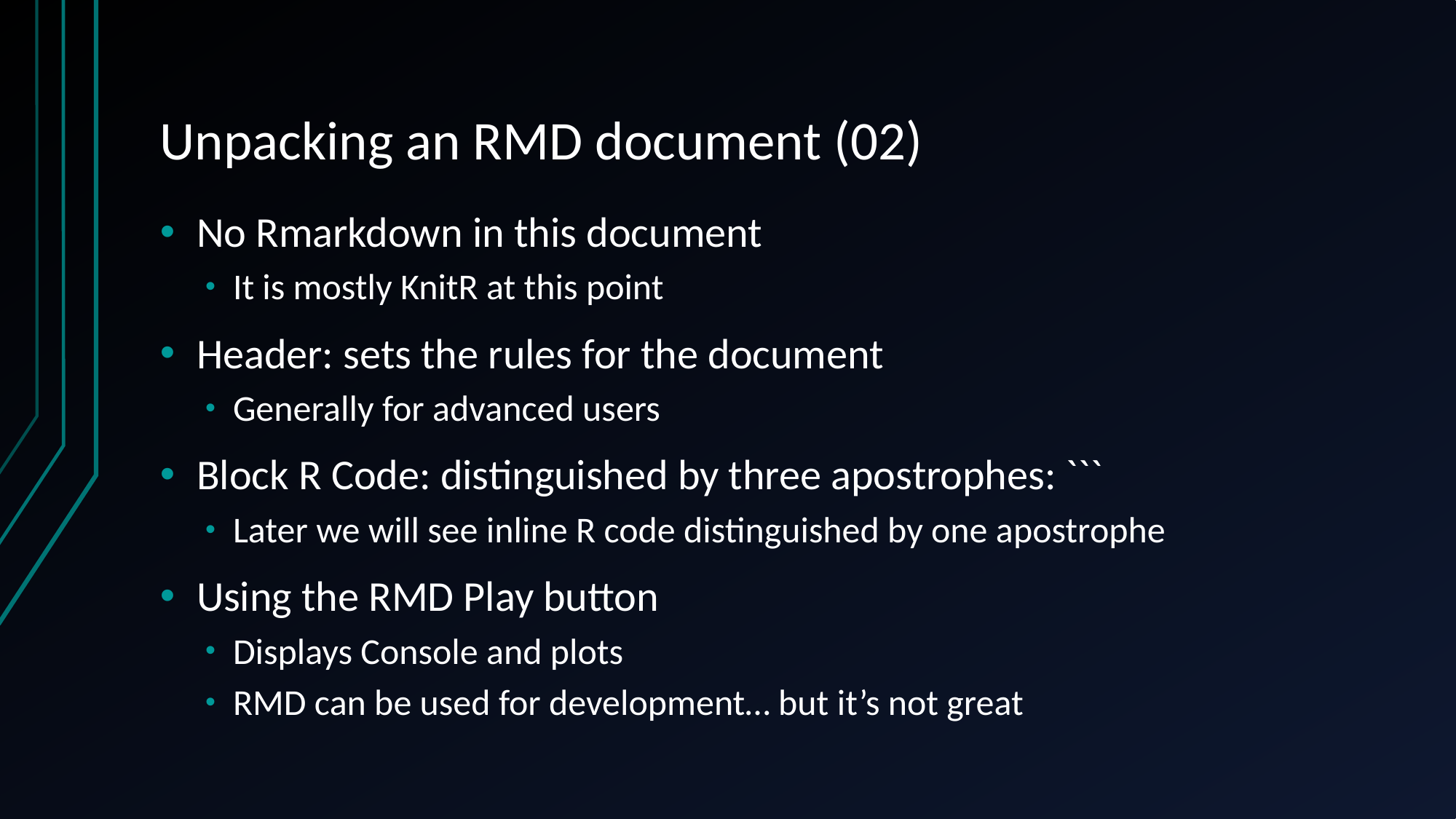

# Unpacking an RMD document (02)
No Rmarkdown in this document
It is mostly KnitR at this point
Header: sets the rules for the document
Generally for advanced users
Block R Code: distinguished by three apostrophes: ```
Later we will see inline R code distinguished by one apostrophe
Using the RMD Play button
Displays Console and plots
RMD can be used for development… but it’s not great